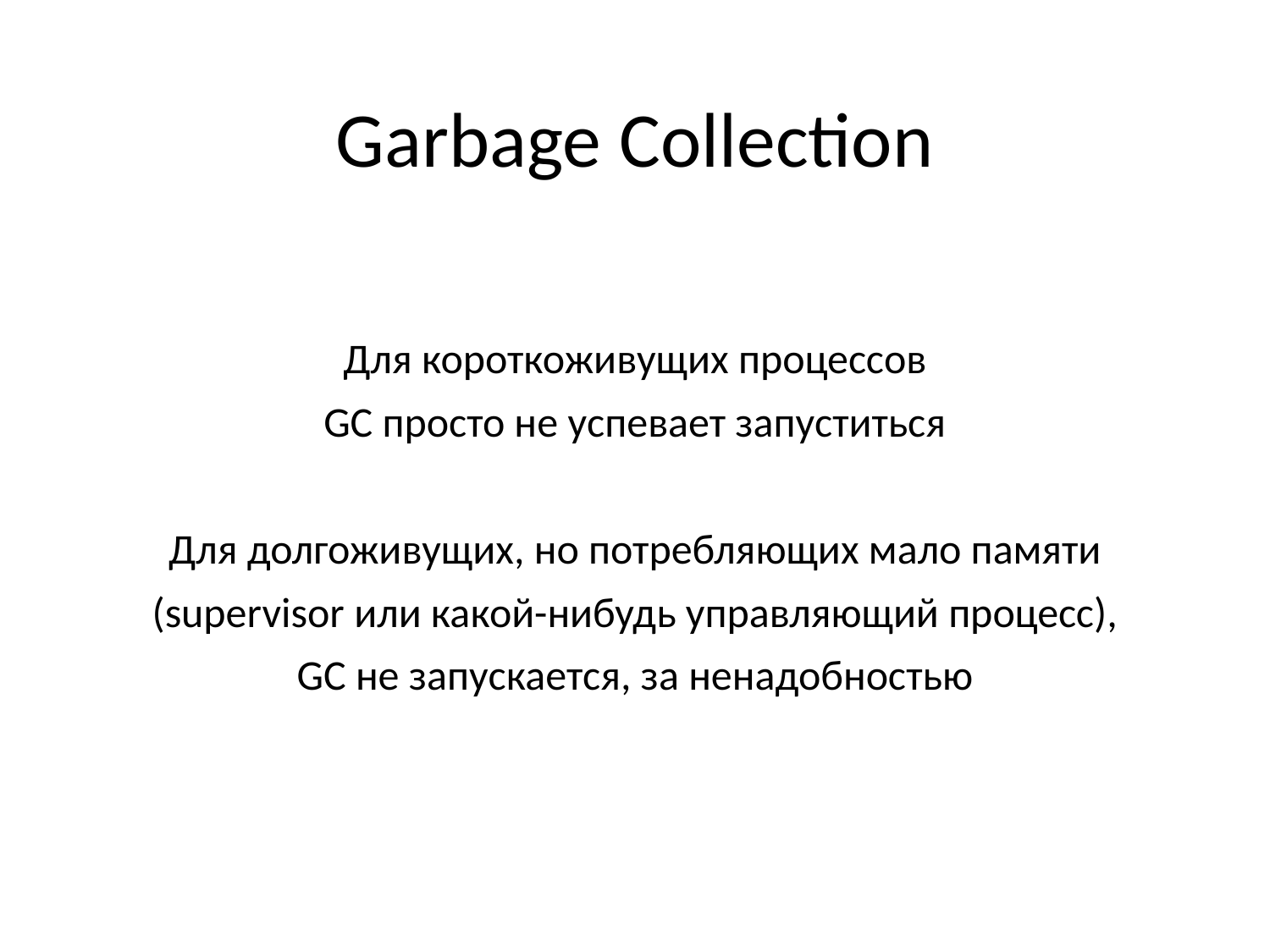

# Garbage Collection
Для короткоживущих процессов
GC просто не успевает запуститься

Для долгоживущих, но потребляющих мало памяти
(supervisor или какой-нибудь управляющий процесс),
GC не запускается, за ненадобностью